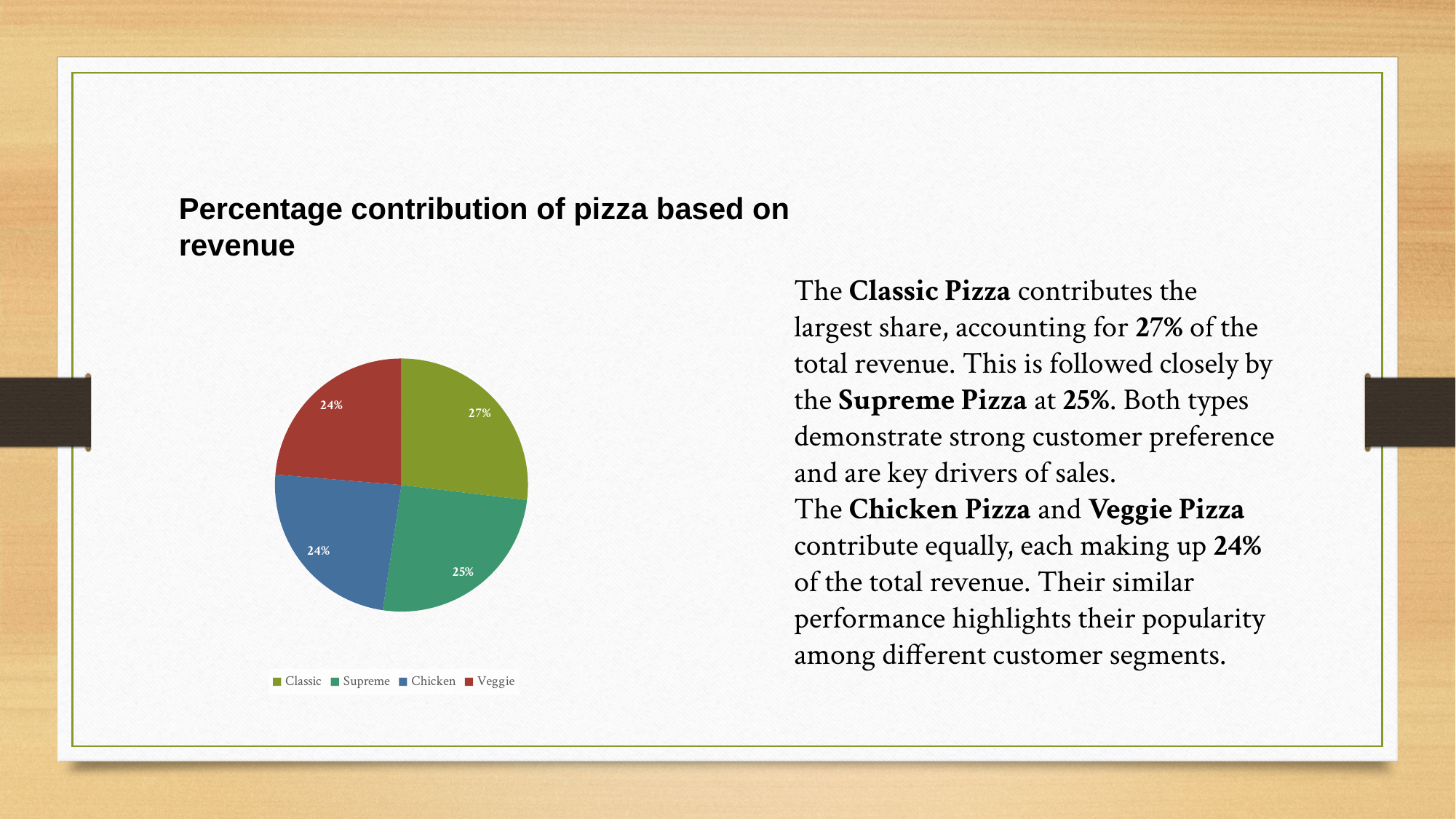

Percentage contribution of pizza based on revenue

### Chart

| Category | revenue |
|---|---|
| Classic | 26.91 |
| Supreme | 25.46 |
| Chicken | 23.96 |
| Veggie | 23.68 |
The Classic Pizza contributes the largest share, accounting for 27% of the total revenue. This is followed closely by the Supreme Pizza at 25%. Both types demonstrate strong customer preference and are key drivers of sales.
The Chicken Pizza and Veggie Pizza contribute equally, each making up 24% of the total revenue. Their similar performance highlights their popularity among different customer segments.